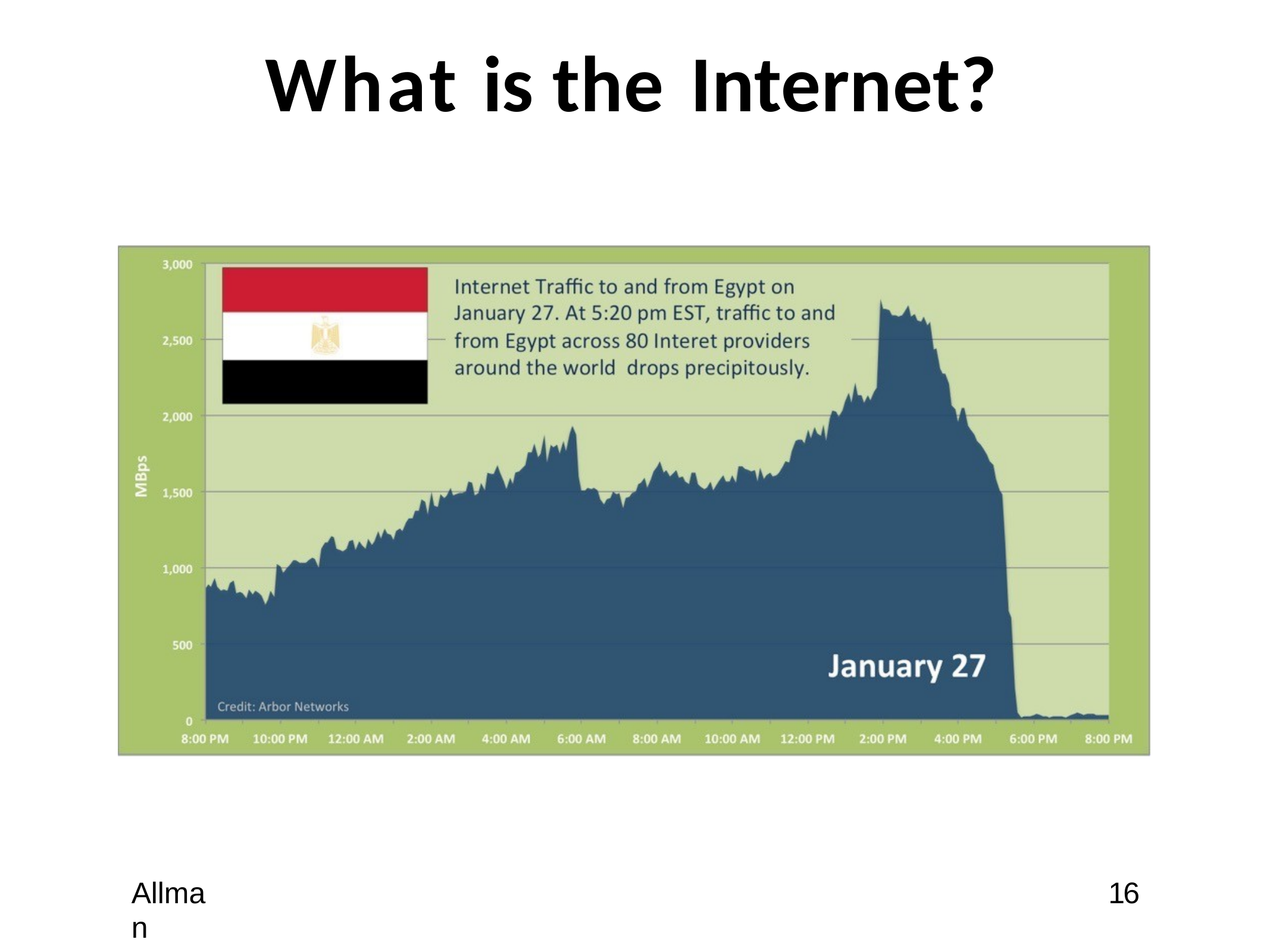

# What is the Internet?

Allman
16